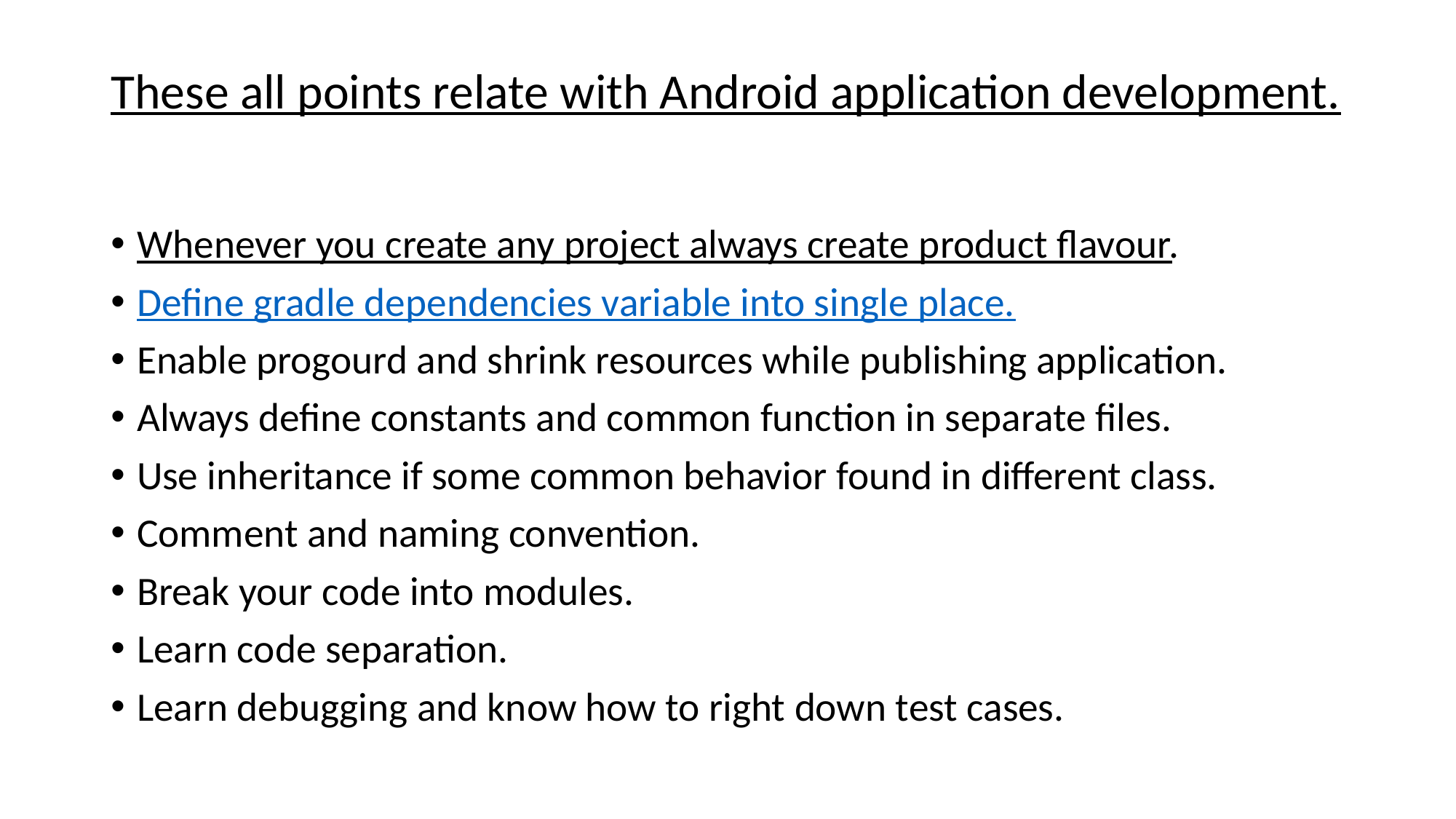

# These all points relate with Android application development.
Whenever you create any project always create product flavour.
Define gradle dependencies variable into single place.
Enable progourd and shrink resources while publishing application.
Always define constants and common function in separate files.
Use inheritance if some common behavior found in different class.
Comment and naming convention.
Break your code into modules.
Learn code separation.
Learn debugging and know how to right down test cases.